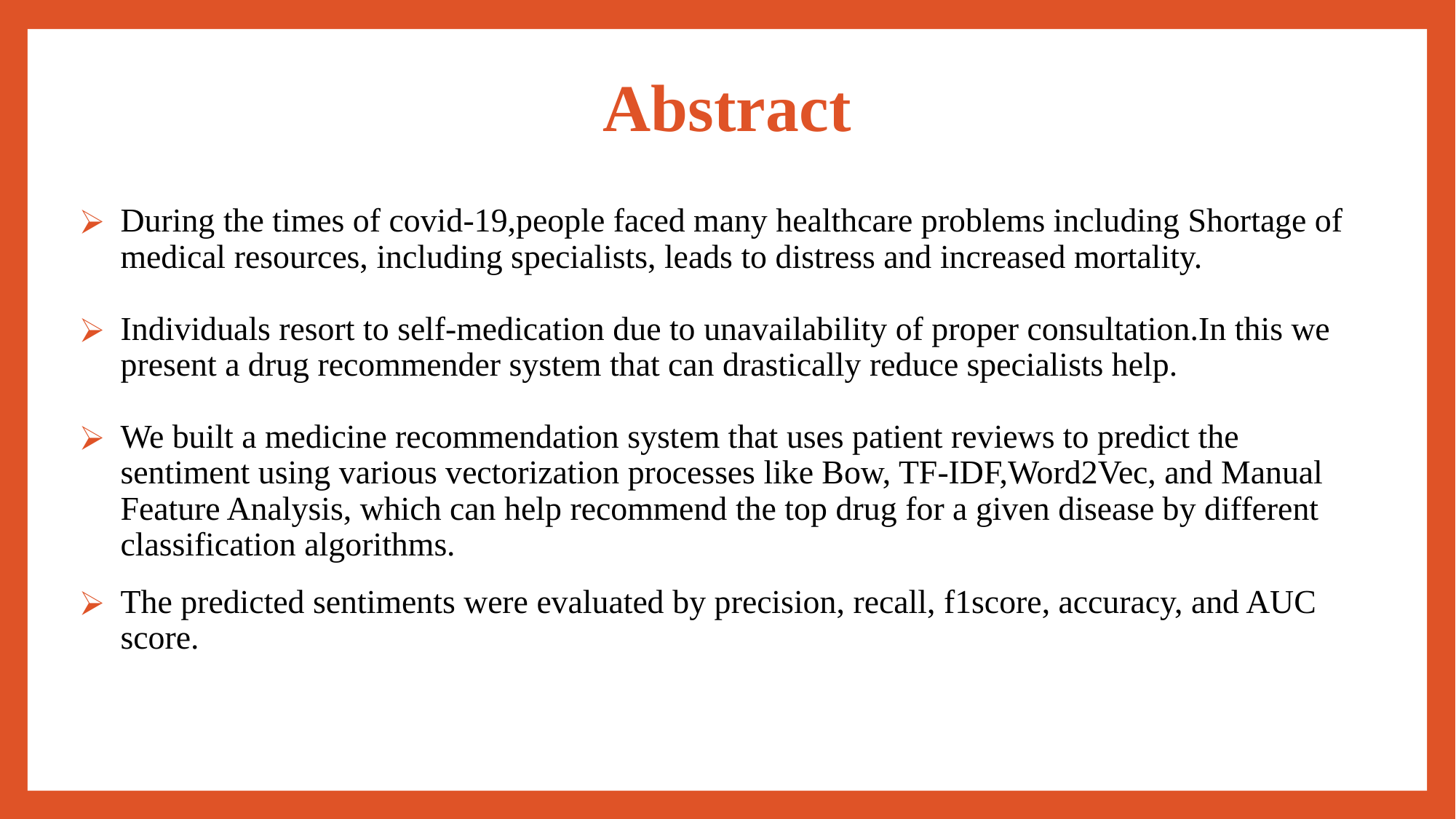

# Abstract
During the times of covid-19,people faced many healthcare problems including Shortage of medical resources, including specialists, leads to distress and increased mortality.

Individuals resort to self-medication due to unavailability of proper consultation.In this we present a drug recommender system that can drastically reduce specialists help.

We built a medicine recommendation system that uses patient reviews to predict the sentiment using various vectorization processes like Bow, TF-IDF,Word2Vec, and Manual Feature Analysis, which can help recommend the top drug for a given disease by different classification algorithms.
The predicted sentiments were evaluated by precision, recall, f1score, accuracy, and AUC score.